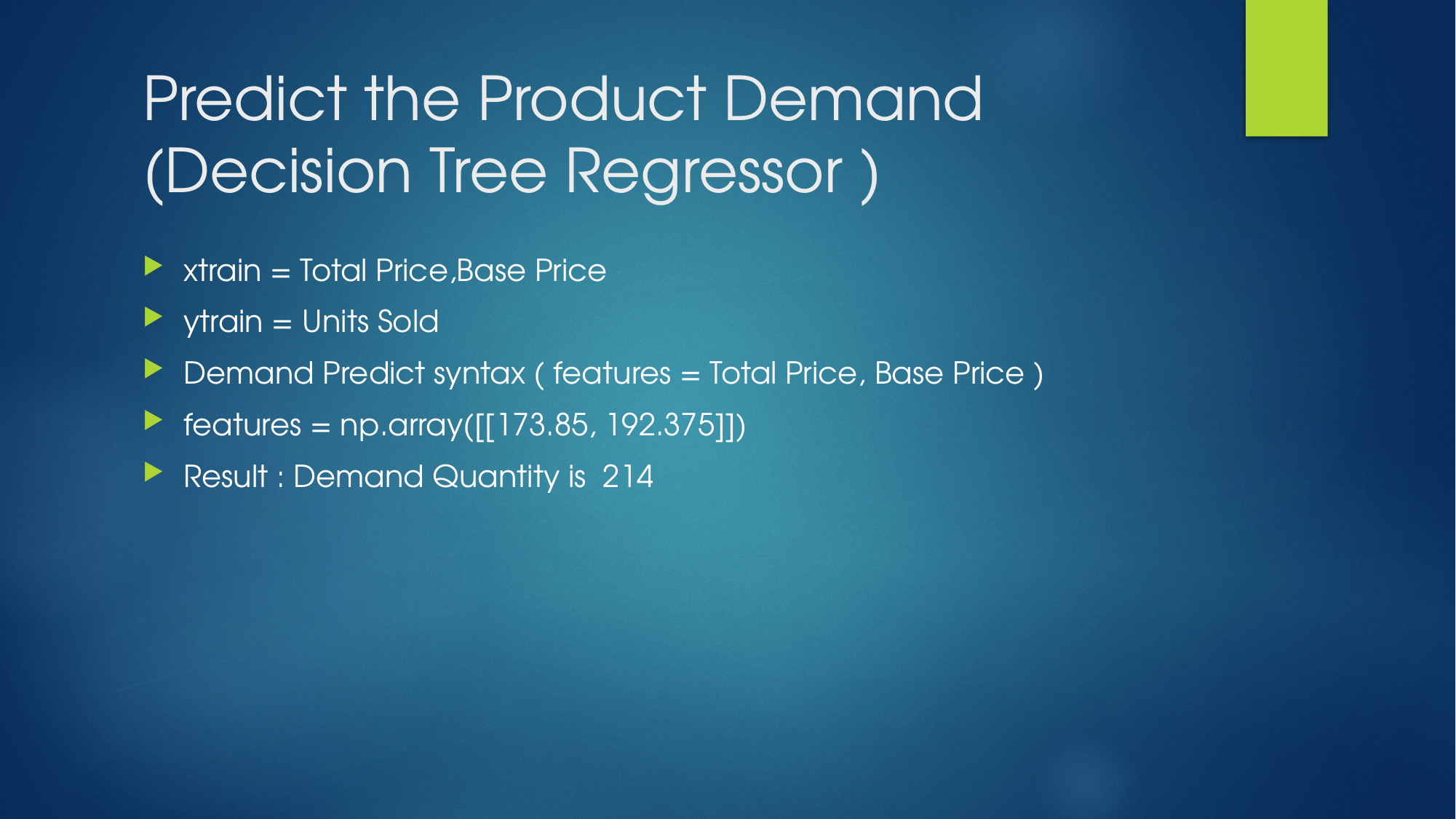

# Predict the Product Demand (Decision Tree Regressor )
xtrain = Total Price,Base Price
ytrain = Units Sold
Demand Predict syntax ( features = Total Price, Base Price )
features = np.array([[173.85, 192.375]])
Result : Demand Quantity is  214